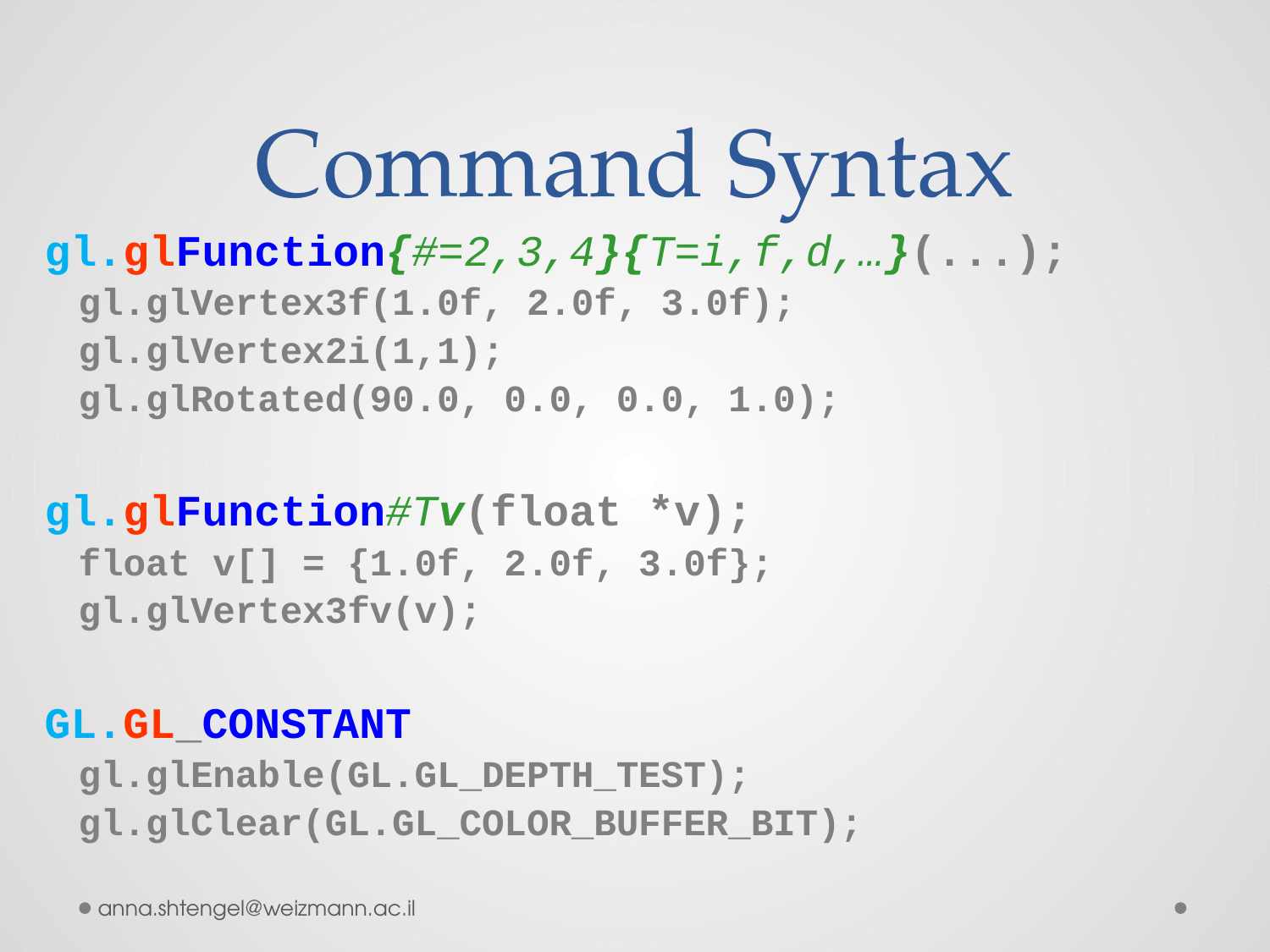

# Command Syntax
gl.glFunction{#=2,3,4}{T=i,f,d,…}(...);
	gl.glVertex3f(1.0f, 2.0f, 3.0f);
	gl.glVertex2i(1,1);
	gl.glRotated(90.0, 0.0, 0.0, 1.0);

gl.glFunction#Tv(float *v);
	float v[] = {1.0f, 2.0f, 3.0f};
	gl.glVertex3fv(v);

GL.GL_CONSTANT
	gl.glEnable(GL.GL_DEPTH_TEST);
	gl.glClear(GL.GL_COLOR_BUFFER_BIT);

anna.shtengel@weizmann.ac.il